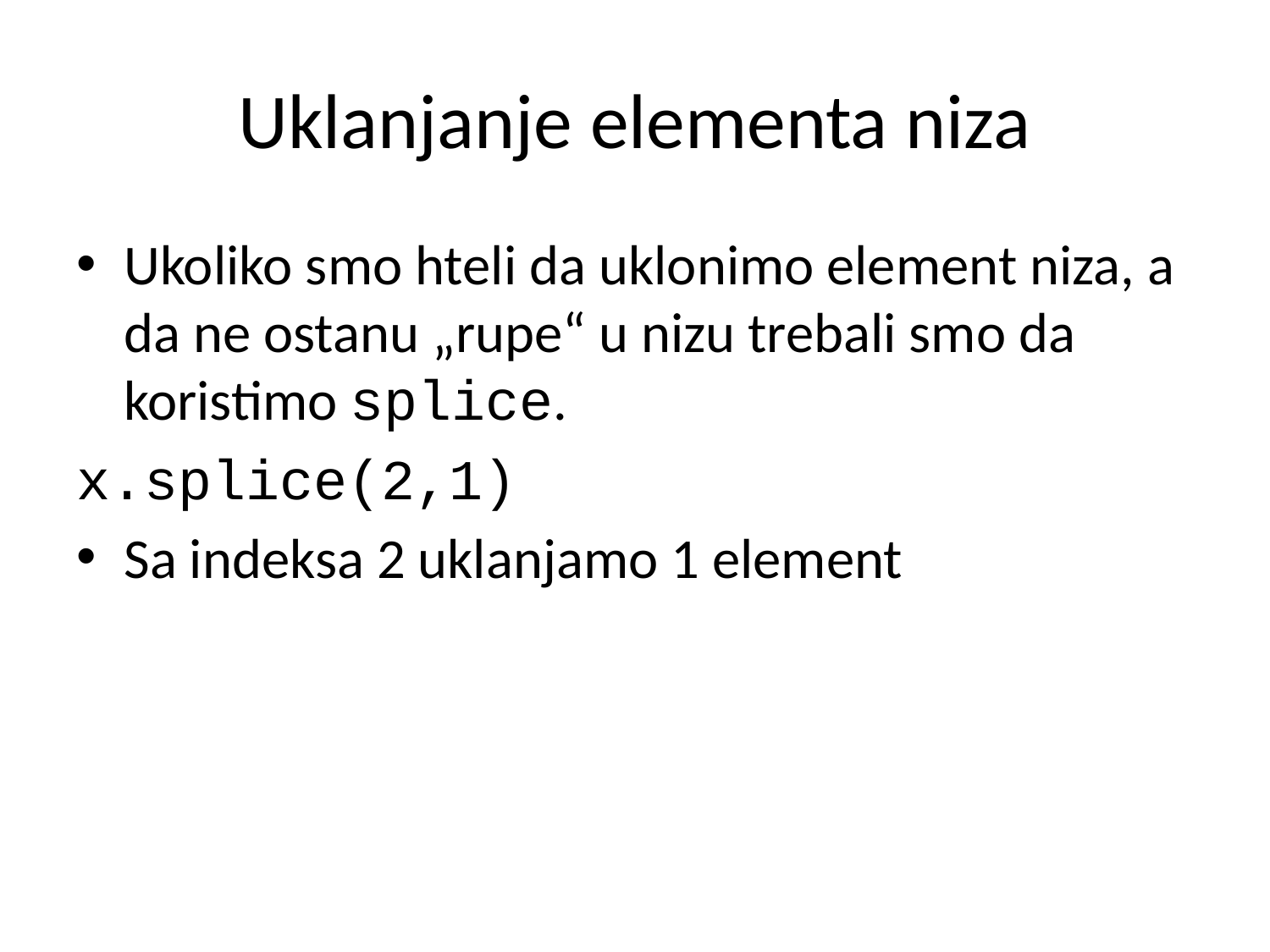

# Uklanjanje elementa niza
Ukoliko smo hteli da uklonimo element niza, a da ne ostanu „rupe“ u nizu trebali smo da koristimo splice.
x.splice(2,1)
Sa indeksa 2 uklanjamo 1 element